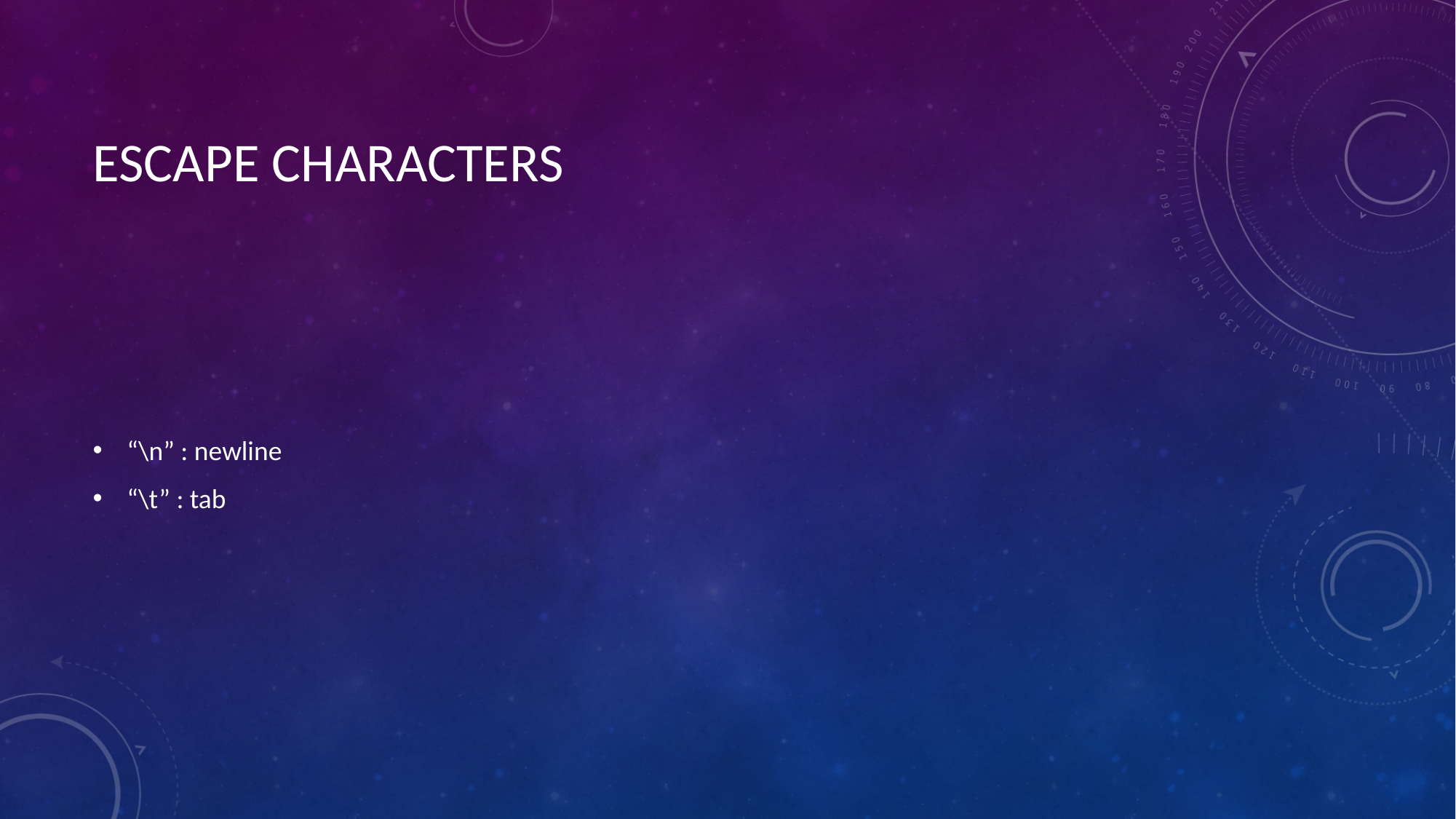

# Escape Characters
“\n” : newline
“\t” : tab